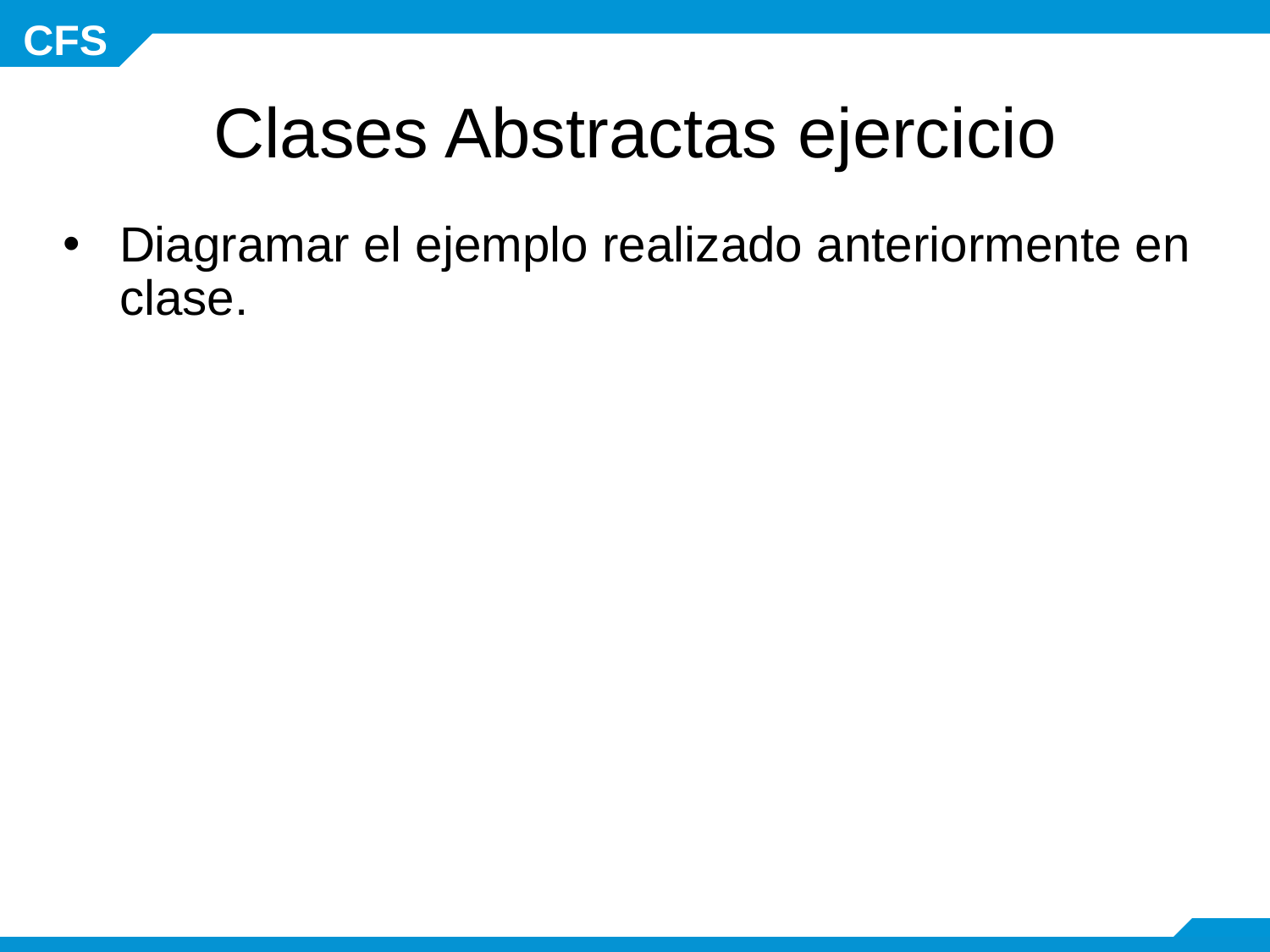

# Clases Abstractas ejercicio
Diagramar el ejemplo realizado anteriormente en clase.